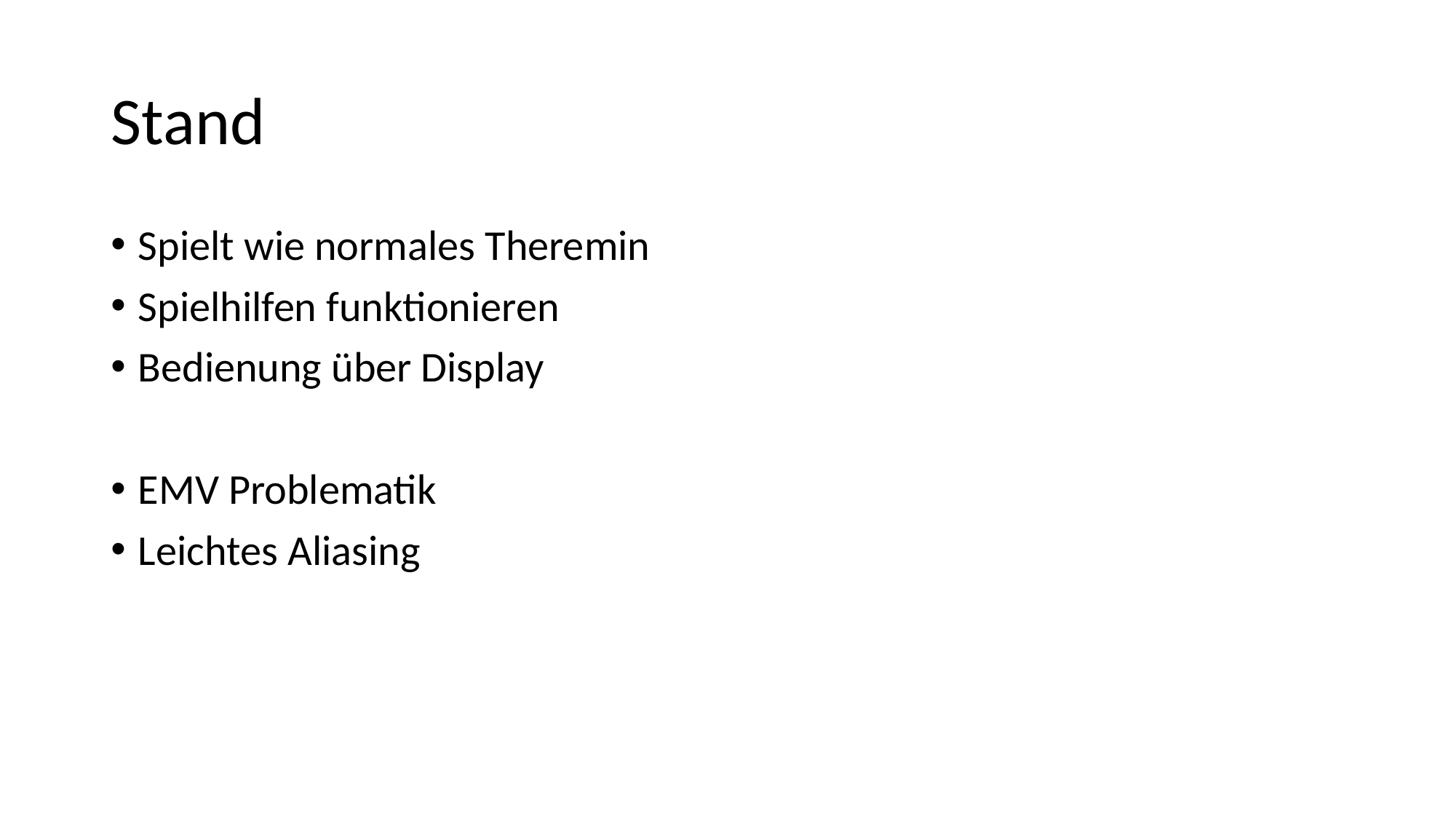

# Stand
Spielt wie normales Theremin
Spielhilfen funktionieren
Bedienung über Display

EMV Problematik
Leichtes Aliasing